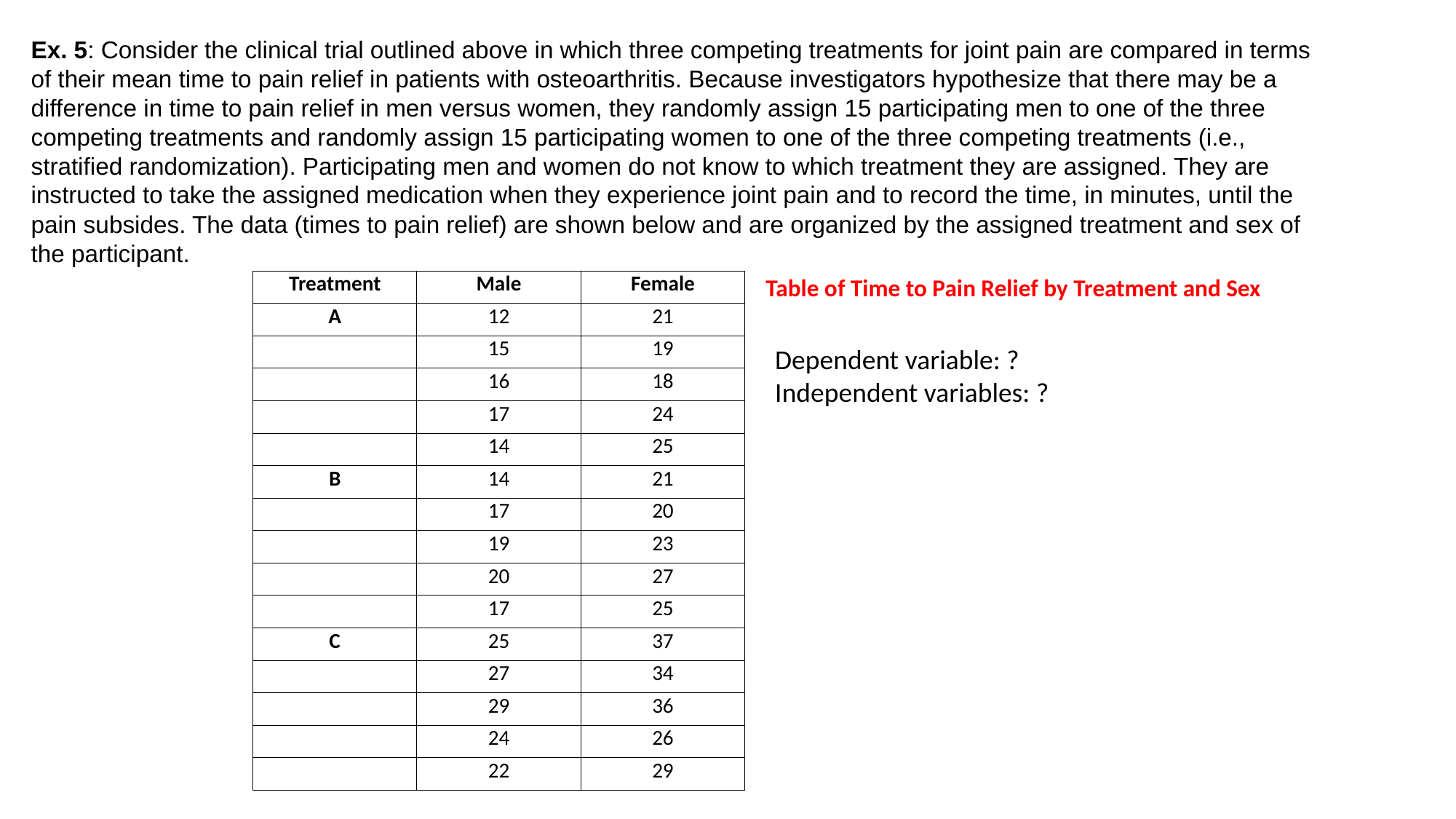

Ex. 5: Consider the clinical trial outlined above in which three competing treatments for joint pain are compared in terms of their mean time to pain relief in patients with osteoarthritis. Because investigators hypothesize that there may be a difference in time to pain relief in men versus women, they randomly assign 15 participating men to one of the three competing treatments and randomly assign 15 participating women to one of the three competing treatments (i.e., stratified randomization). Participating men and women do not know to which treatment they are assigned. They are instructed to take the assigned medication when they experience joint pain and to record the time, in minutes, until the pain subsides. The data (times to pain relief) are shown below and are organized by the assigned treatment and sex of the participant.

Table of Time to Pain Relief by Treatment and Sex
| Treatment | Male | Female |
| --- | --- | --- |
| A | 12 | 21 |
|  | 15 | 19 |
|  | 16 | 18 |
|  | 17 | 24 |
|  | 14 | 25 |
| B | 14 | 21 |
|  | 17 | 20 |
|  | 19 | 23 |
|  | 20 | 27 |
|  | 17 | 25 |
| C | 25 | 37 |
|  | 27 | 34 |
|  | 29 | 36 |
|  | 24 | 26 |
|  | 22 | 29 |
Dependent variable: ?
Independent variables: ?